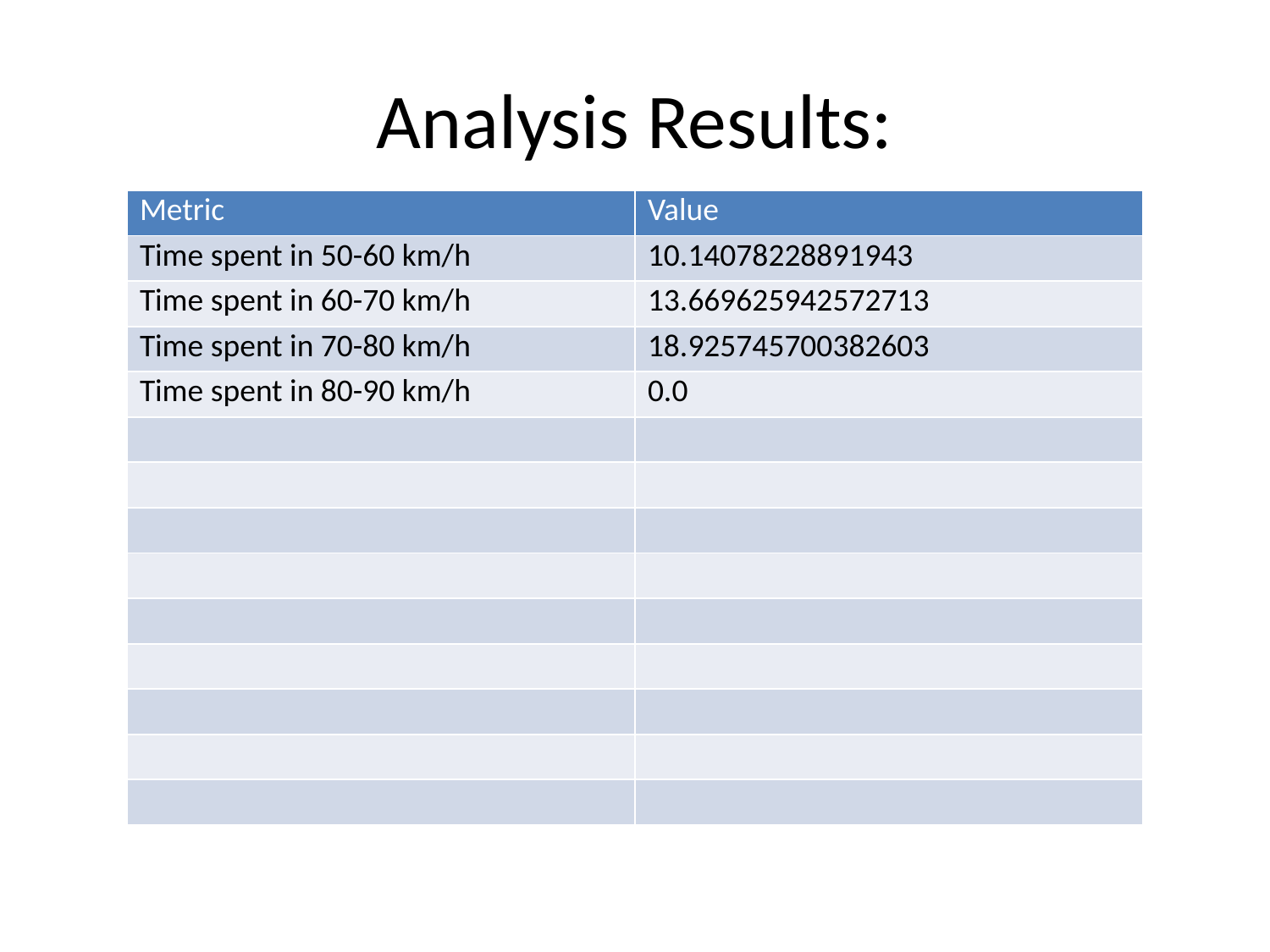

# Analysis Results:
| Metric | Value |
| --- | --- |
| Time spent in 50-60 km/h | 10.14078228891943 |
| Time spent in 60-70 km/h | 13.669625942572713 |
| Time spent in 70-80 km/h | 18.925745700382603 |
| Time spent in 80-90 km/h | 0.0 |
|  |  |
|  |  |
|  |  |
|  |  |
|  |  |
|  |  |
|  |  |
|  |  |
|  |  |